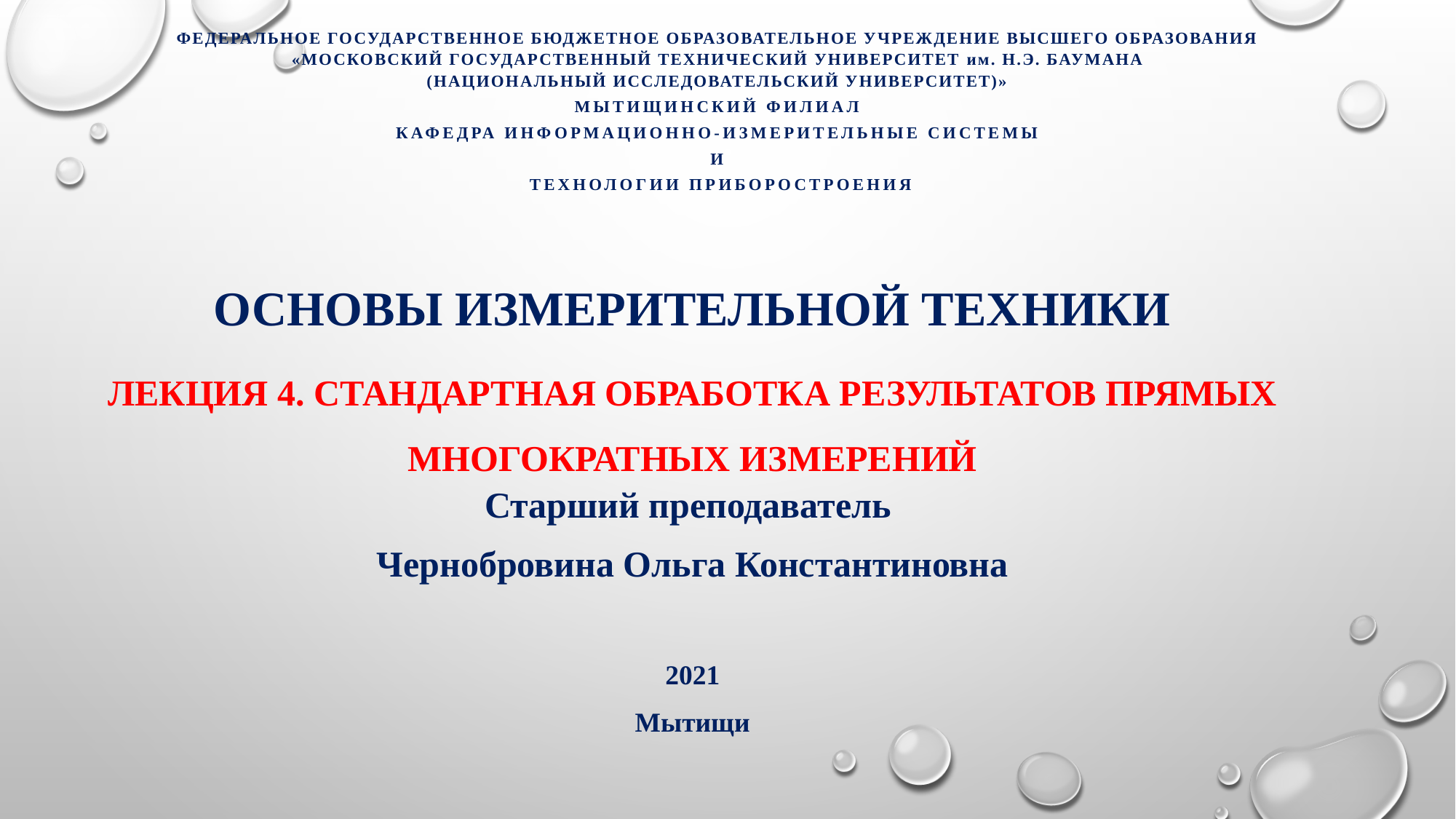

Федеральное государственное бюджетное образовательное учреждение высшего образования
«Московский государственный технический университет им. Н.Э. Баумана
(национальный исследовательский университет)»
Мытищинский филиал
КАФЕДРА ИНФОРМАЦИОННО-ИЗМЕРИТЕЛЬНЫЕ СИСТЕМЫ
И
 ТЕХНОЛОГИИ ПРИБОРОСТРОЕНИЯ
ОСНОВЫ ИЗМЕРИТЕЛЬНОЙ ТЕХНИКИ
ЛЕКЦИЯ 4. СТАНДАРТНАЯ ОБРАБОТКА РЕЗУЛЬТАТОВ ПРЯМЫХ МНОГОКРАТНЫХ ИЗМЕРЕНИЙ
Старший преподаватель
Чернобровина Ольга Константиновна

2021
Мытищи